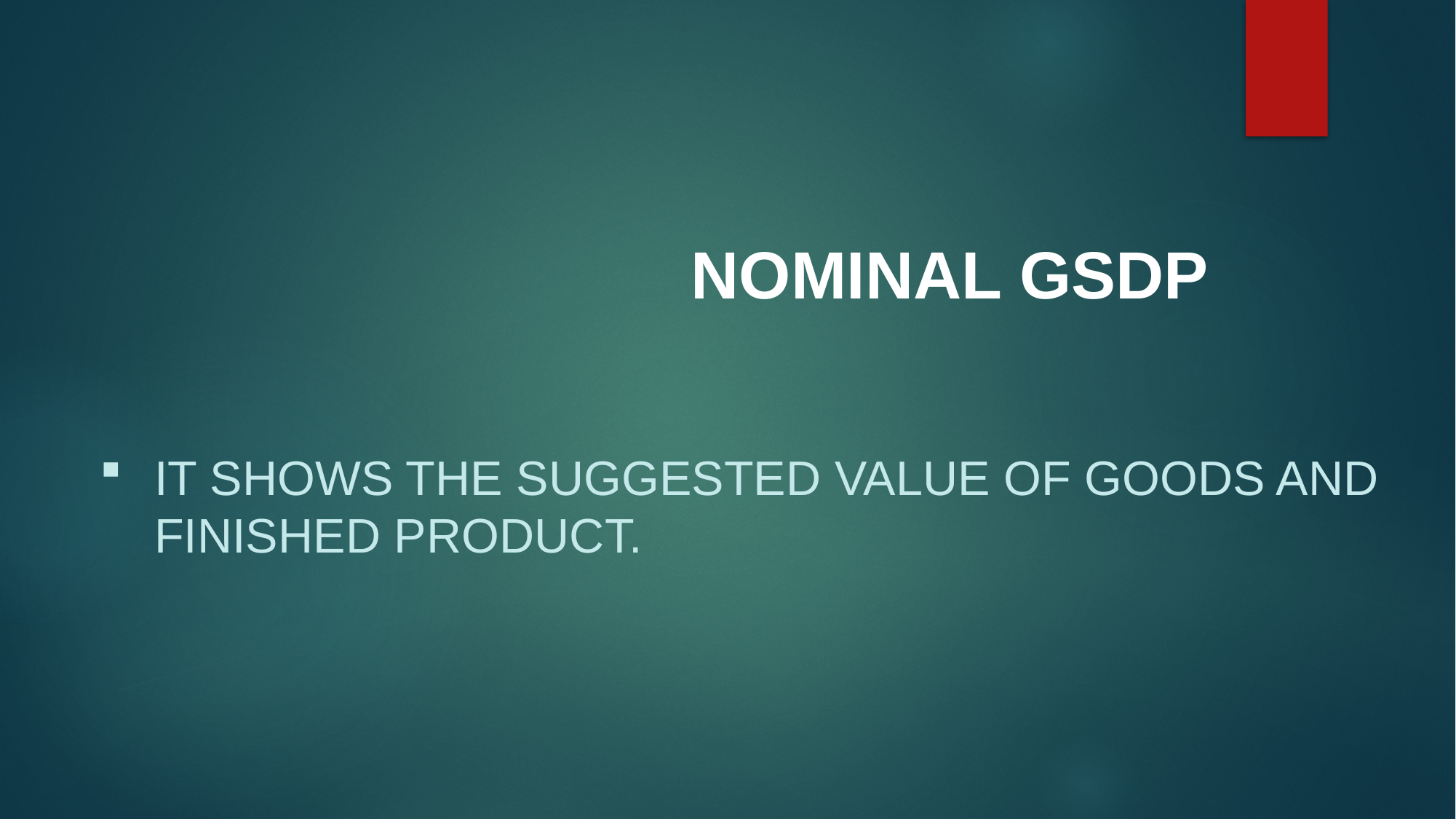

NOMINAL GSDP

IT SHOWS THE SUGGESTED VALUE OF GOODS AND FINISHED PRODUCT.